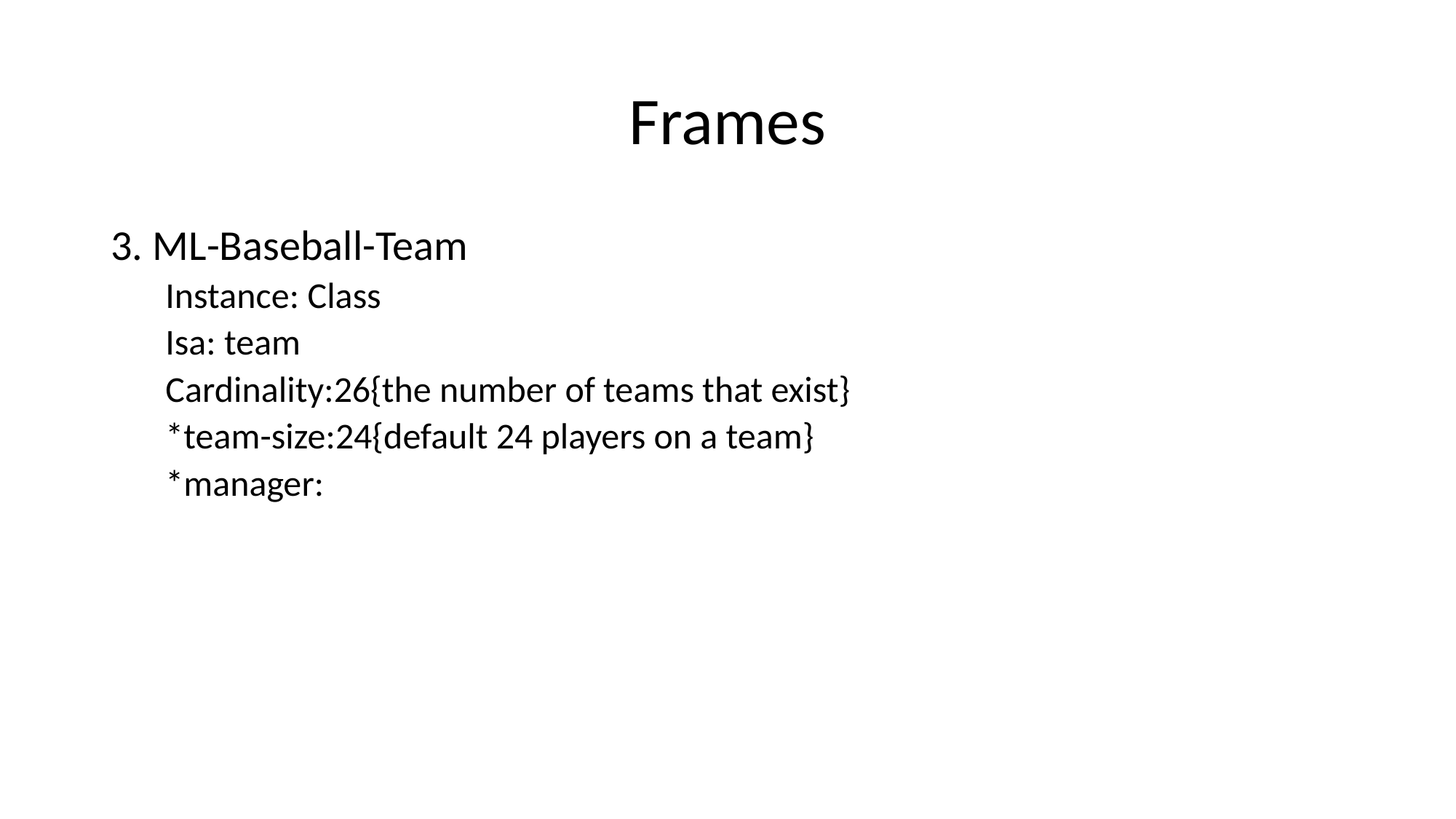

# Frames
3. ML-Baseball-Team
Instance: Class
Isa: team
Cardinality:26{the number of teams that exist}
*team-size:24{default 24 players on a team}
*manager: